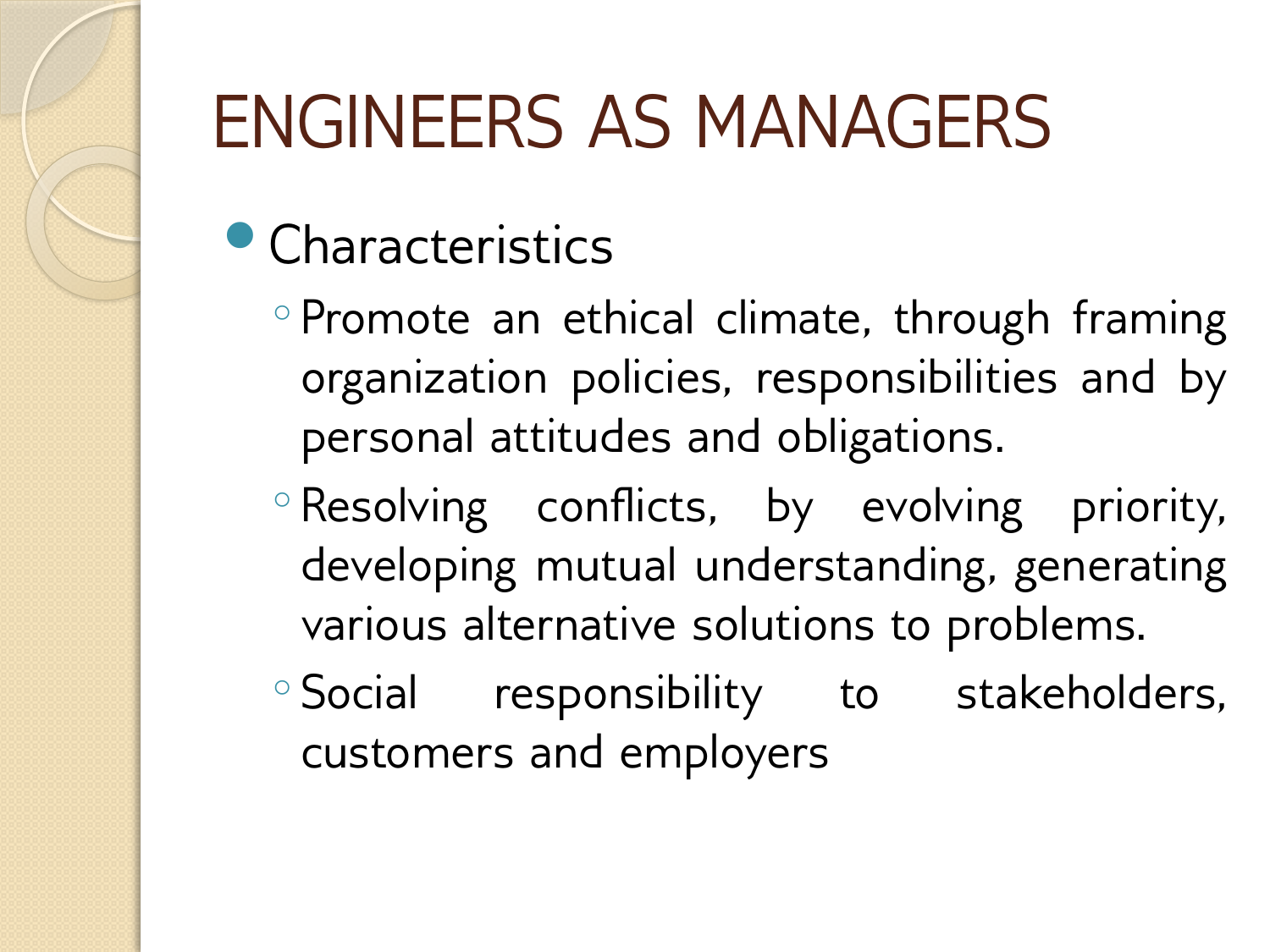

# ENGINEERS AS MANAGERS
Characteristics
Promote an ethical climate, through framing organization policies, responsibilities and by personal attitudes and obligations.
Resolving conflicts, by evolving priority, developing mutual understanding, generating various alternative solutions to problems.
Social responsibility to stakeholders, customers and employers